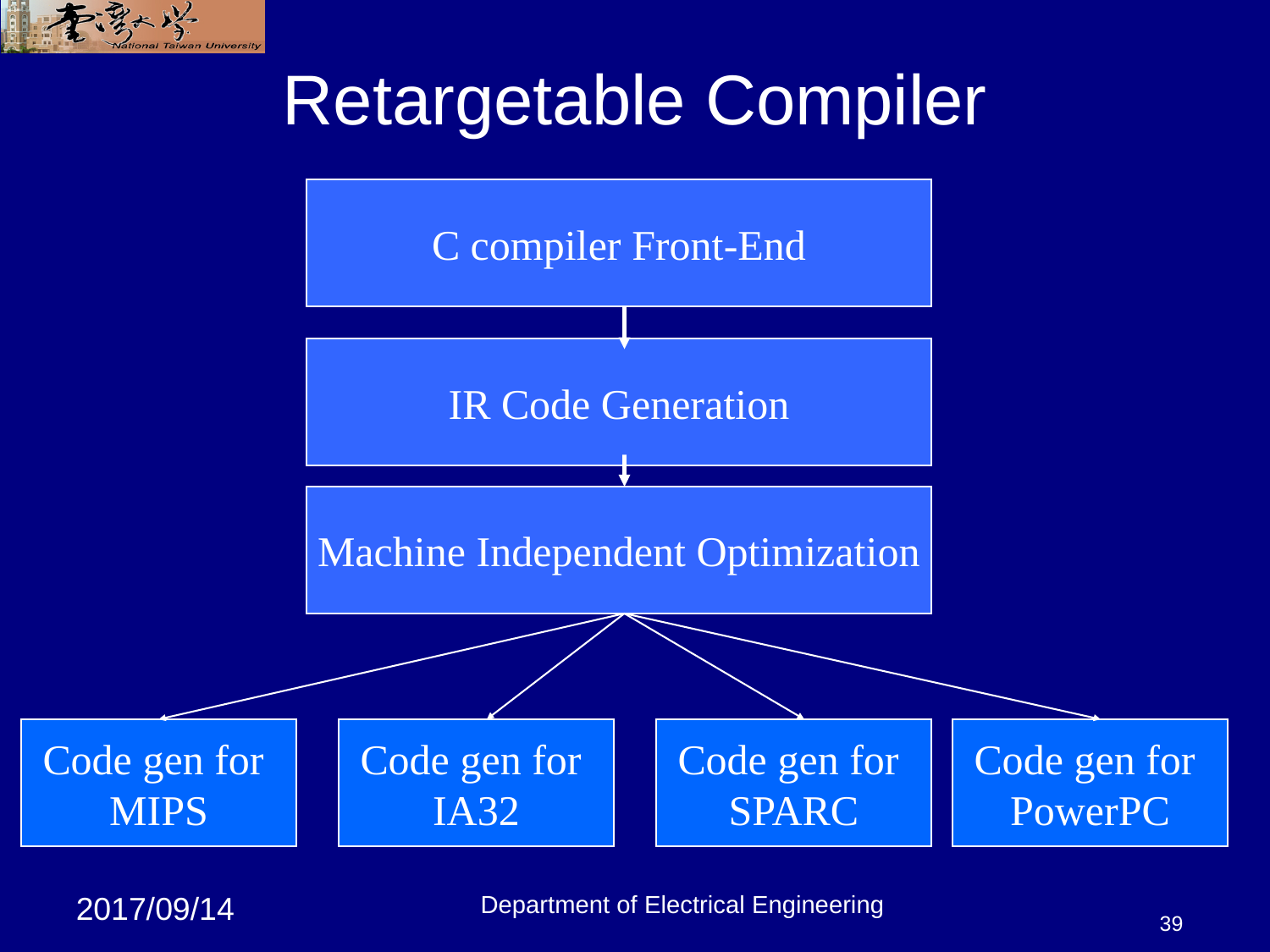

39
# Retargetable Compiler
C compiler Front-End

IR Code Generation

Machine Independent Optimization

Code gen for
MIPS
Code gen for
IA32
Code gen for
SPARC
Code gen for
PowerPC
Department of Electrical Engineering